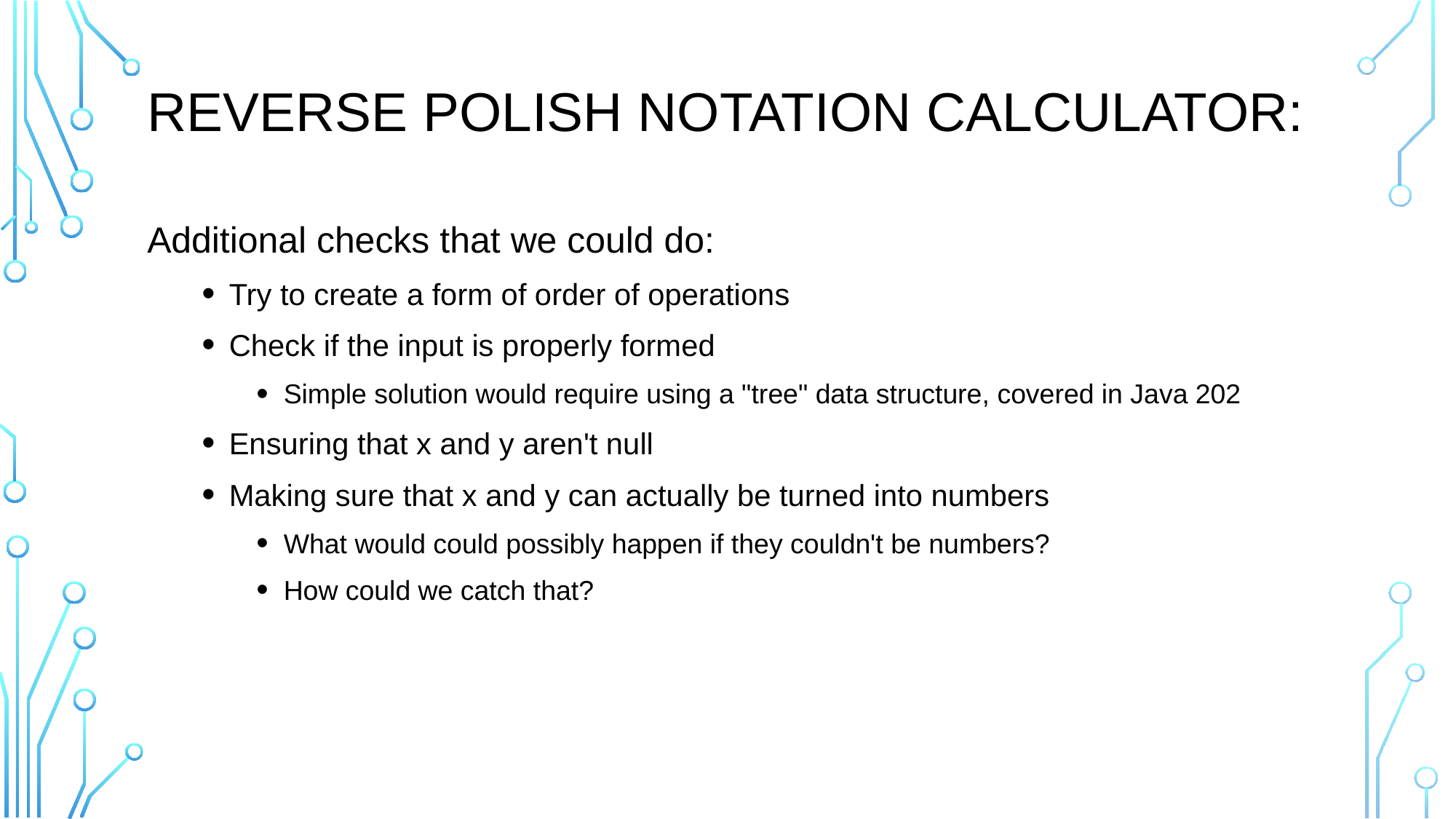

# Reverse Polish Notation Calculator:
Additional checks that we could do:
Try to create a form of order of operations
Check if the input is properly formed
Simple solution would require using a "tree" data structure, covered in Java 202
Ensuring that x and y aren't null
Making sure that x and y can actually be turned into numbers
What would could possibly happen if they couldn't be numbers?
How could we catch that?